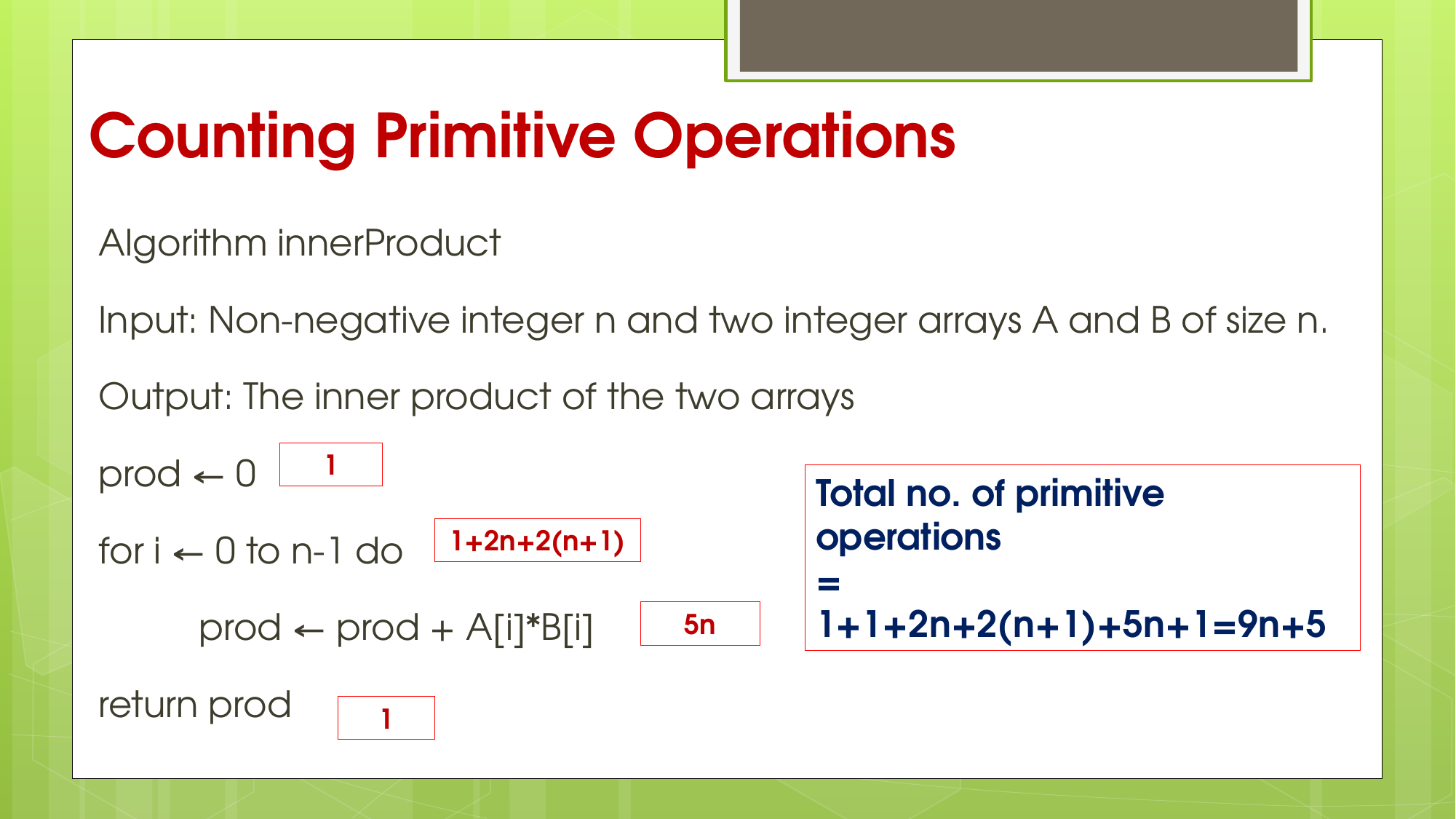

# Counting Primitive Operations
Algorithm innerProduct
Input: Non-negative integer n and two integer arrays A and B of size n.
Output: The inner product of the two arrays
prod ← 0
for i ← 0 to n-1 do
	prod ← prod + A[i]*B[i]
return prod
1
Total no. of primitive operations
=   1+1+2n+2(n+1)+5n+1=9n+5
1+2n+2(n+1)
5n
1